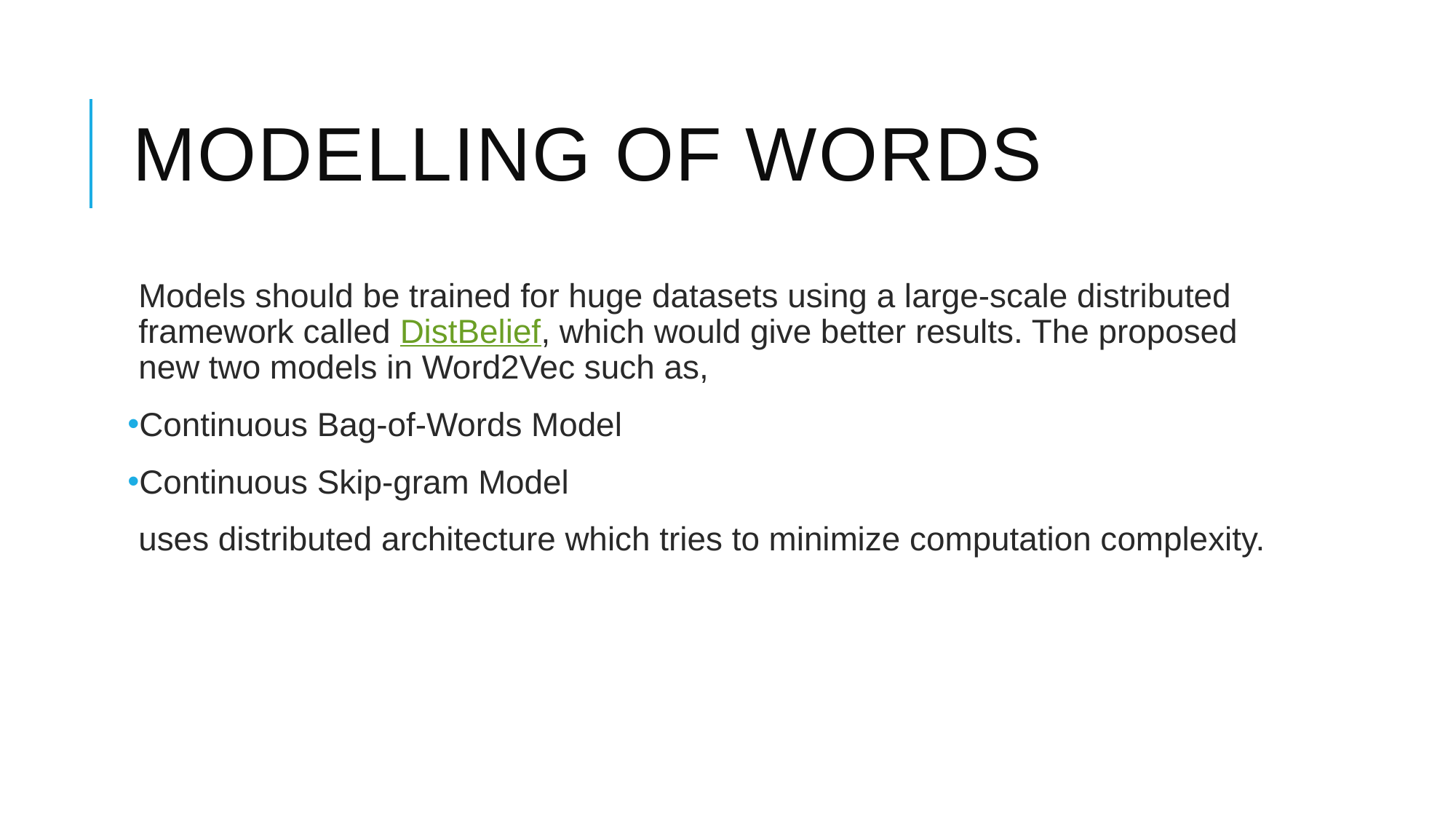

# Modelling of words
Models should be trained for huge datasets using a large-scale distributed framework called DistBelief, which would give better results. The proposed new two models in Word2Vec such as,
Continuous Bag-of-Words Model
Continuous Skip-gram Model
uses distributed architecture which tries to minimize computation complexity.